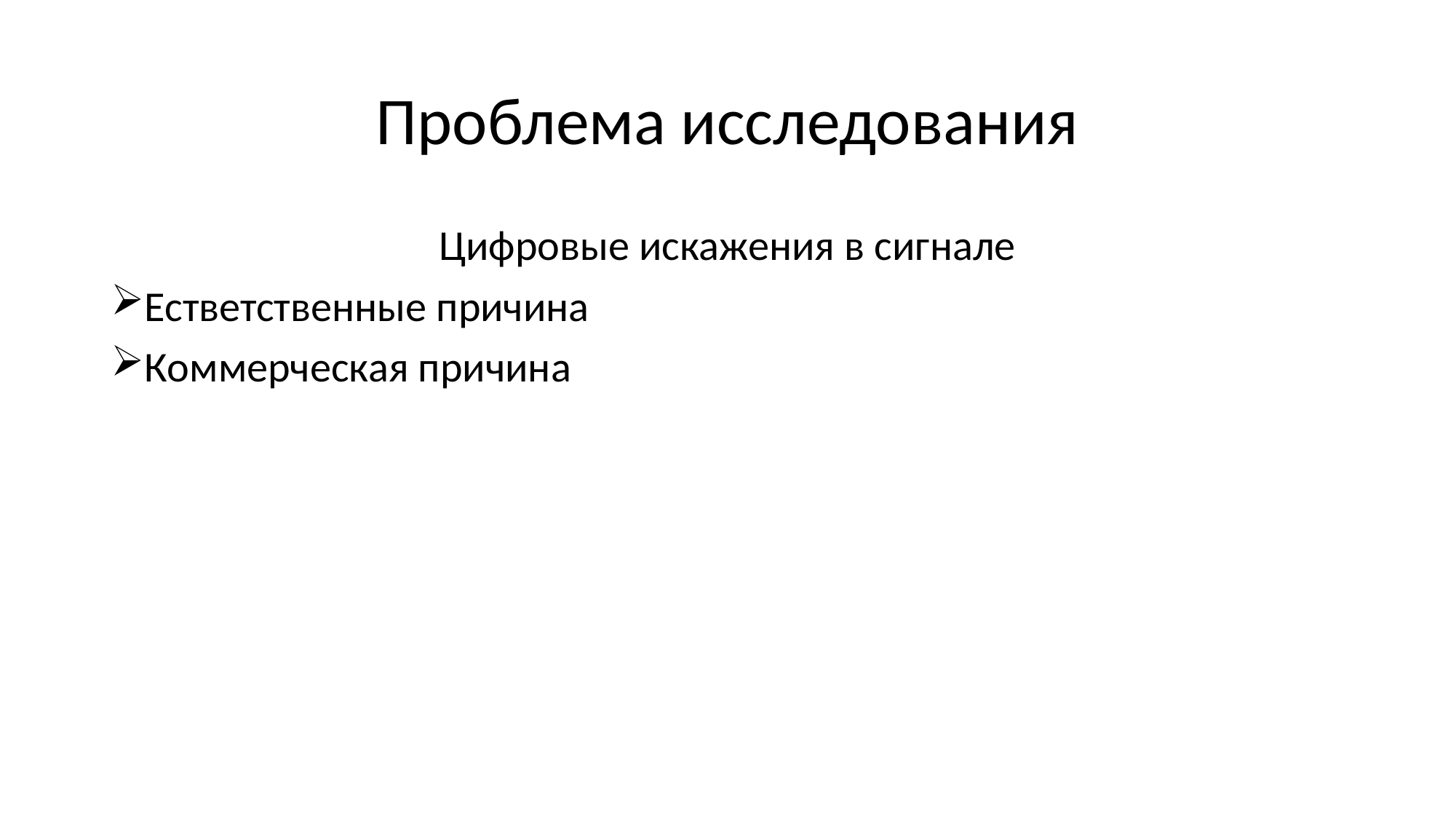

# Проблема исследования
Цифровые искажения в сигнале
Естветственные причина
Коммерческая причина